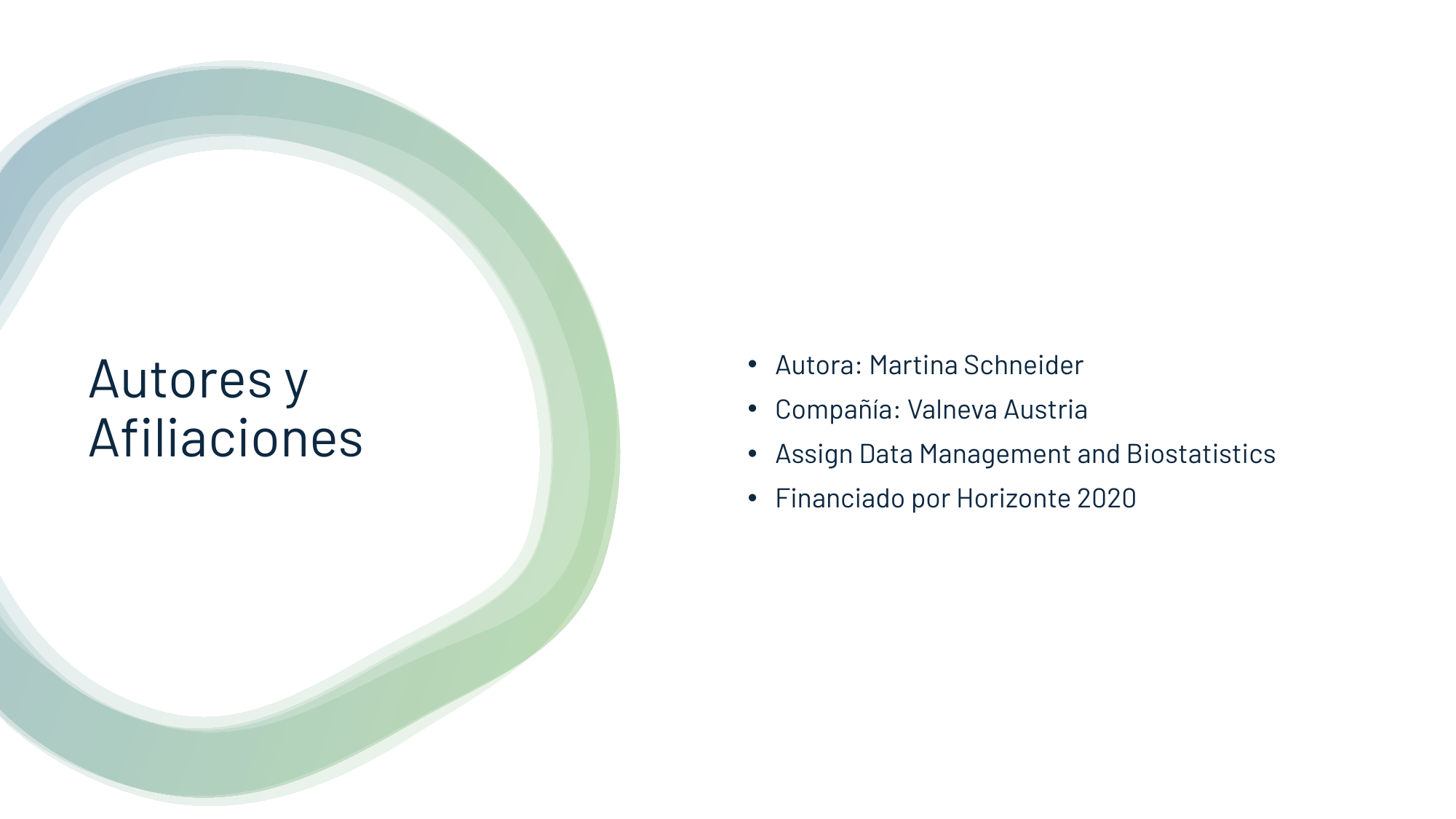

Autora: Martina Schneider
Compañía: Valneva Austria
Assign Data Management and Biostatistics
Financiado por Horizonte 2020
# Autores y Afiliaciones